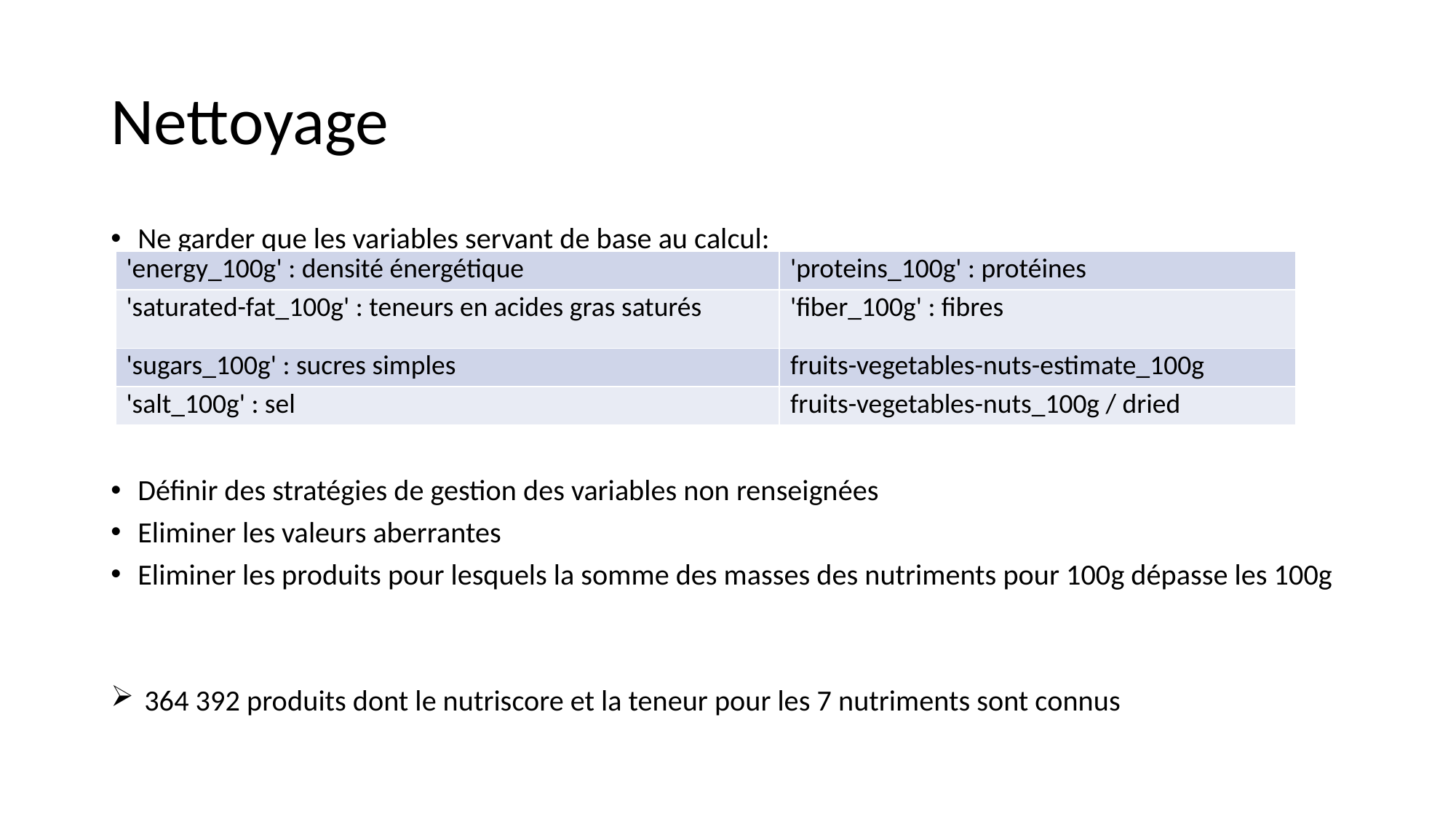

# Nettoyage
Ne garder que les variables servant de base au calcul:

Définir des stratégies de gestion des variables non renseignées
Eliminer les valeurs aberrantes
Eliminer les produits pour lesquels la somme des masses des nutriments pour 100g dépasse les 100g

 364 392 produits dont le nutriscore et la teneur pour les 7 nutriments sont connus
| 'energy\_100g' : densité énergétique | 'proteins\_100g' : protéines |
| --- | --- |
| 'saturated-fat\_100g' : teneurs en acides gras saturés | 'fiber\_100g' : fibres |
| 'sugars\_100g' : sucres simples | fruits-vegetables-nuts-estimate\_100g |
| 'salt\_100g' : sel | fruits-vegetables-nuts\_100g / dried |